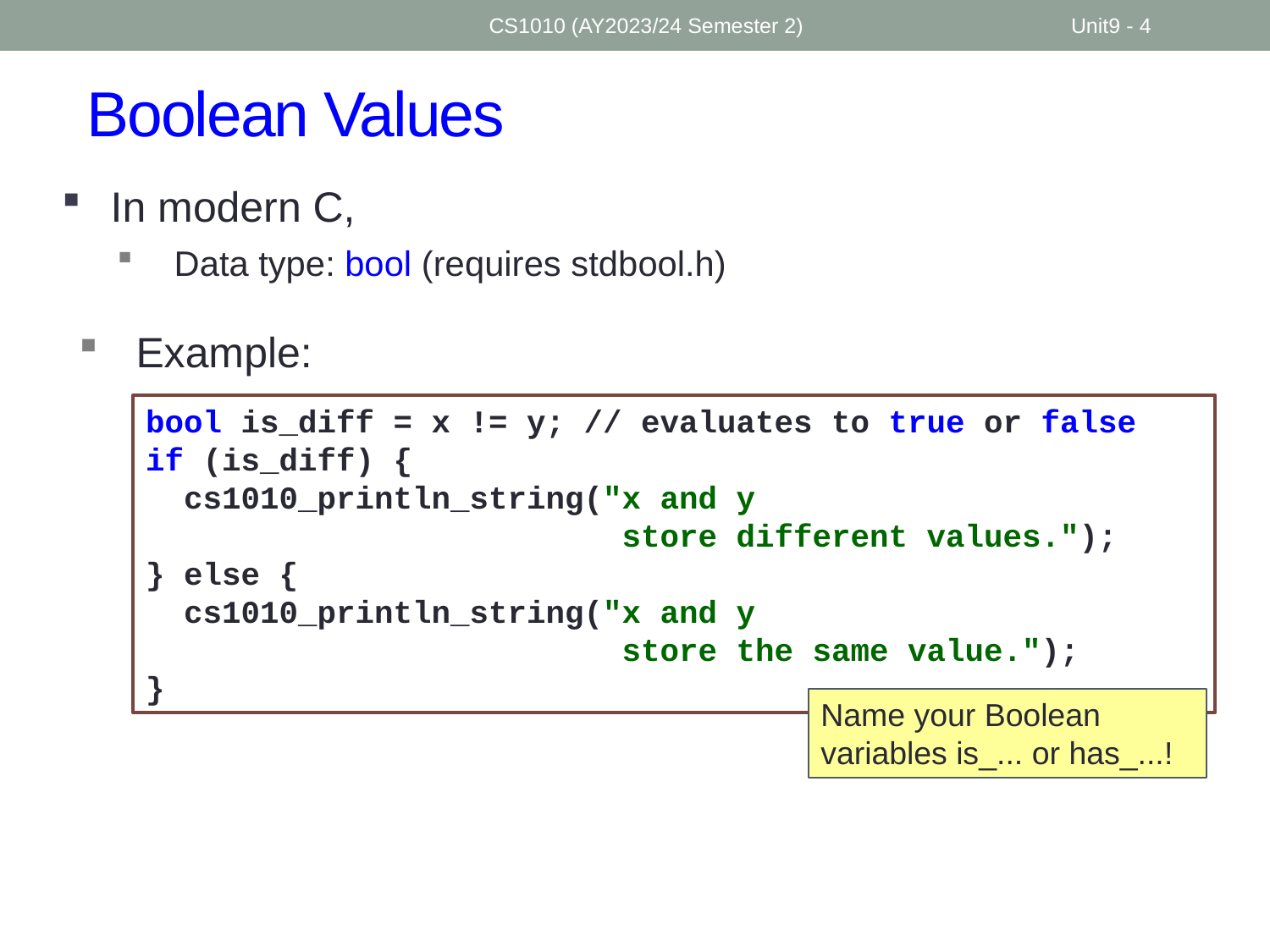

CS1010 (AY2023/24 Semester 2)
Unit9 - 4
# Boolean Values
In modern C,
Data type: bool (requires stdbool.h)

Example:
bool is_diff = x != y; // evaluates to true or false
if (is_diff) {
  cs1010_println_string("x and y
                         store different values.");
} else {
  cs1010_println_string("x and y
                         store the same value.");
}
Name your Boolean variables is_... or has_...!